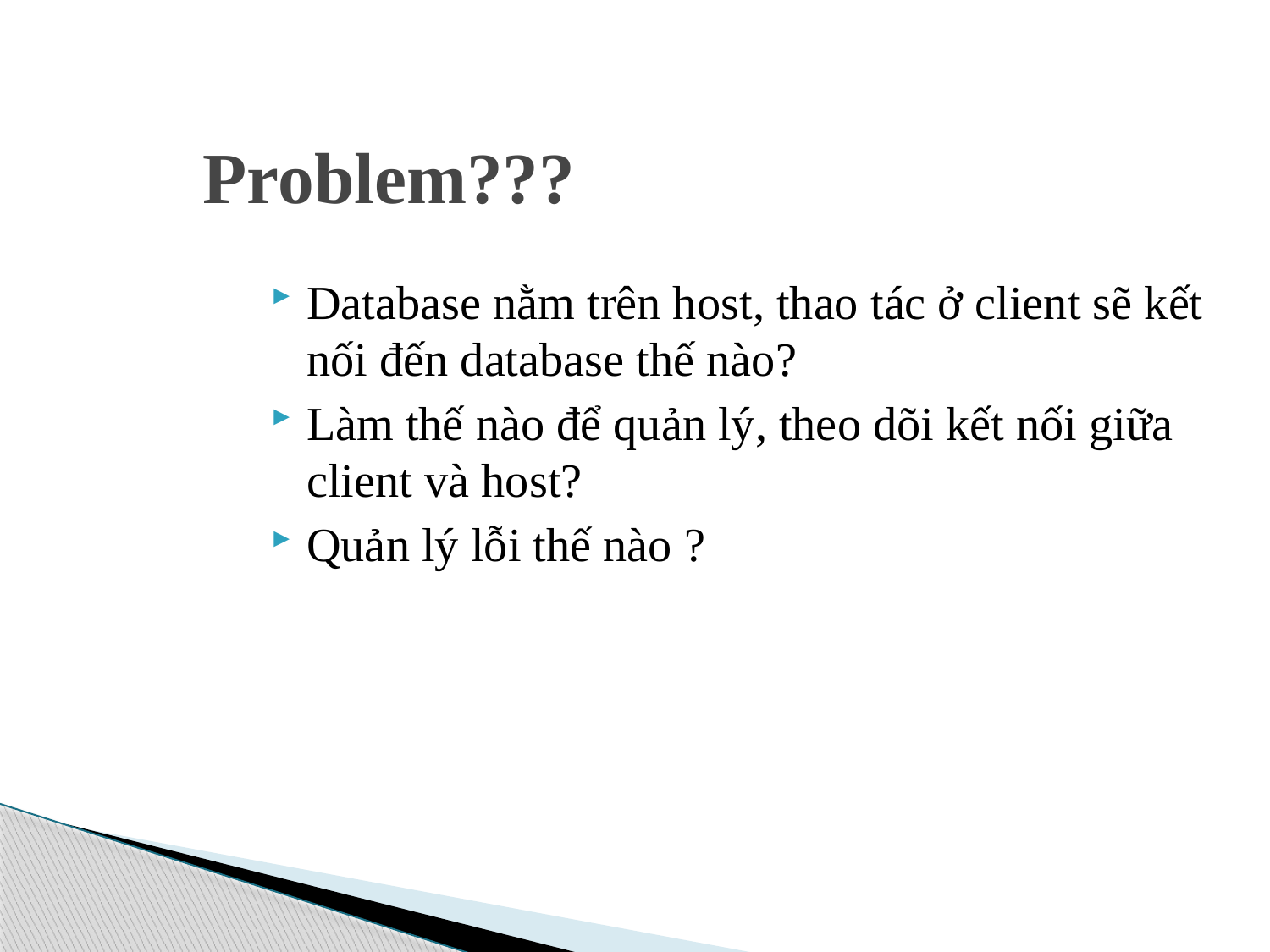

# Problem???

Database nằm trên host, thao tác ở client sẽ kết nối đến database thế nào?
Làm thế nào để quản lý, theo dõi kết nối giữa client và host?
Quản lý lỗi thế nào ?